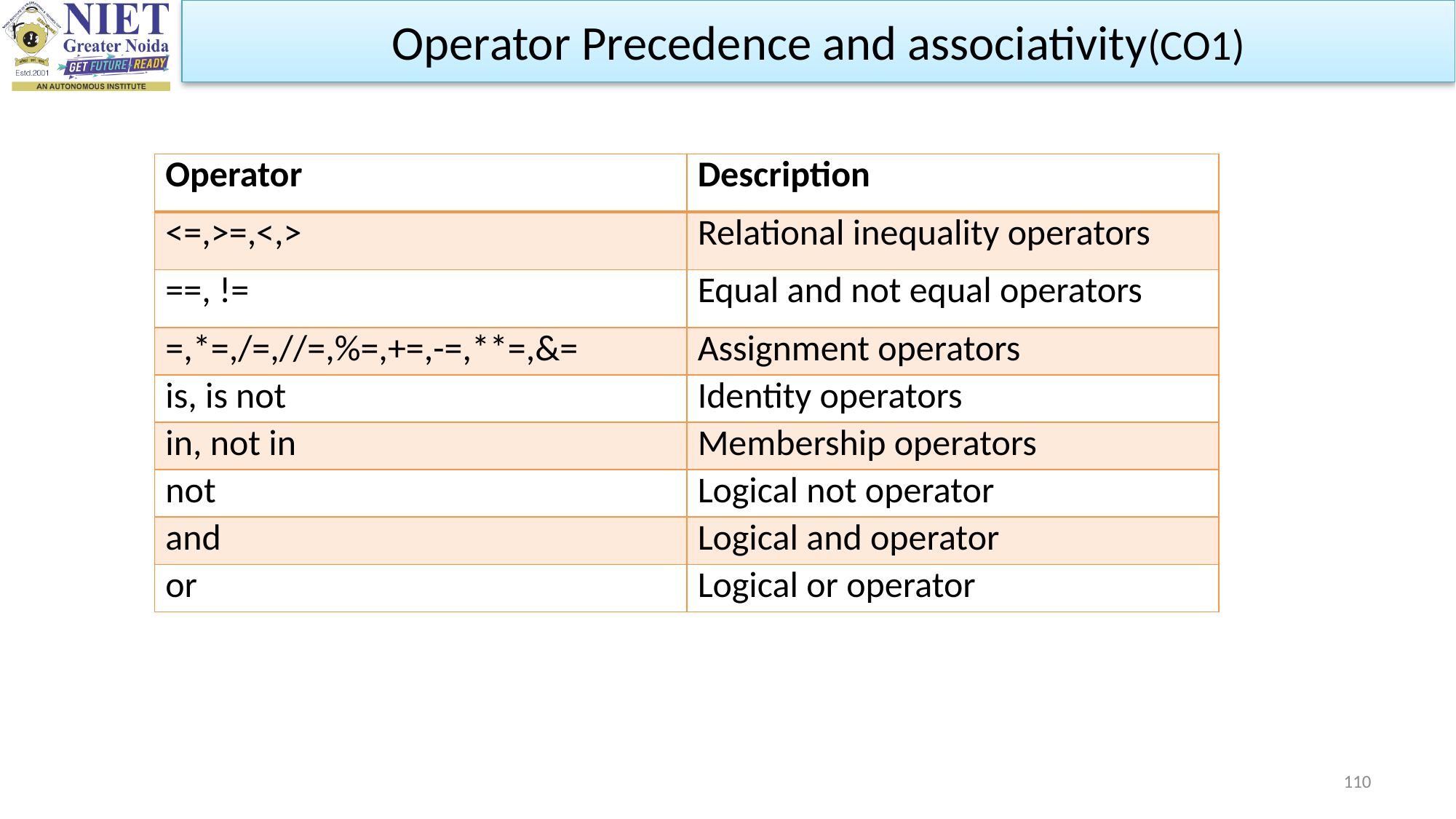

Operator Precedence and associativity(CO1)
| Operator | Description |
| --- | --- |
| <=,>=,<,> | Relational inequality operators |
| ==, != | Equal and not equal operators |
| =,\*=,/=,//=,%=,+=,-=,\*\*=,&= | Assignment operators |
| is, is not | Identity operators |
| in, not in | Membership operators |
| not | Logical not operator |
| and | Logical and operator |
| or | Logical or operator |
110